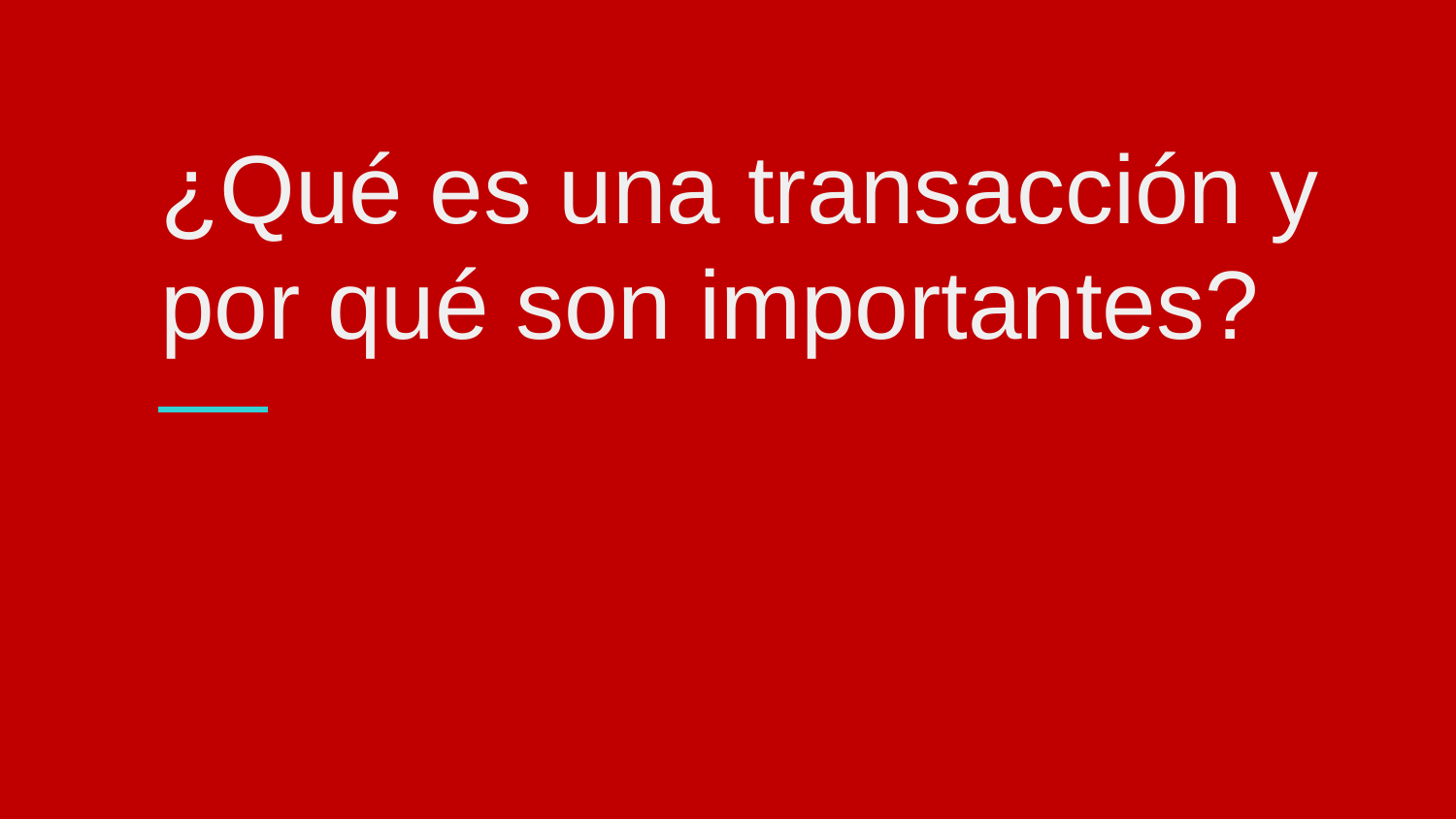

# ¿Qué es una transacción y por qué son importantes?